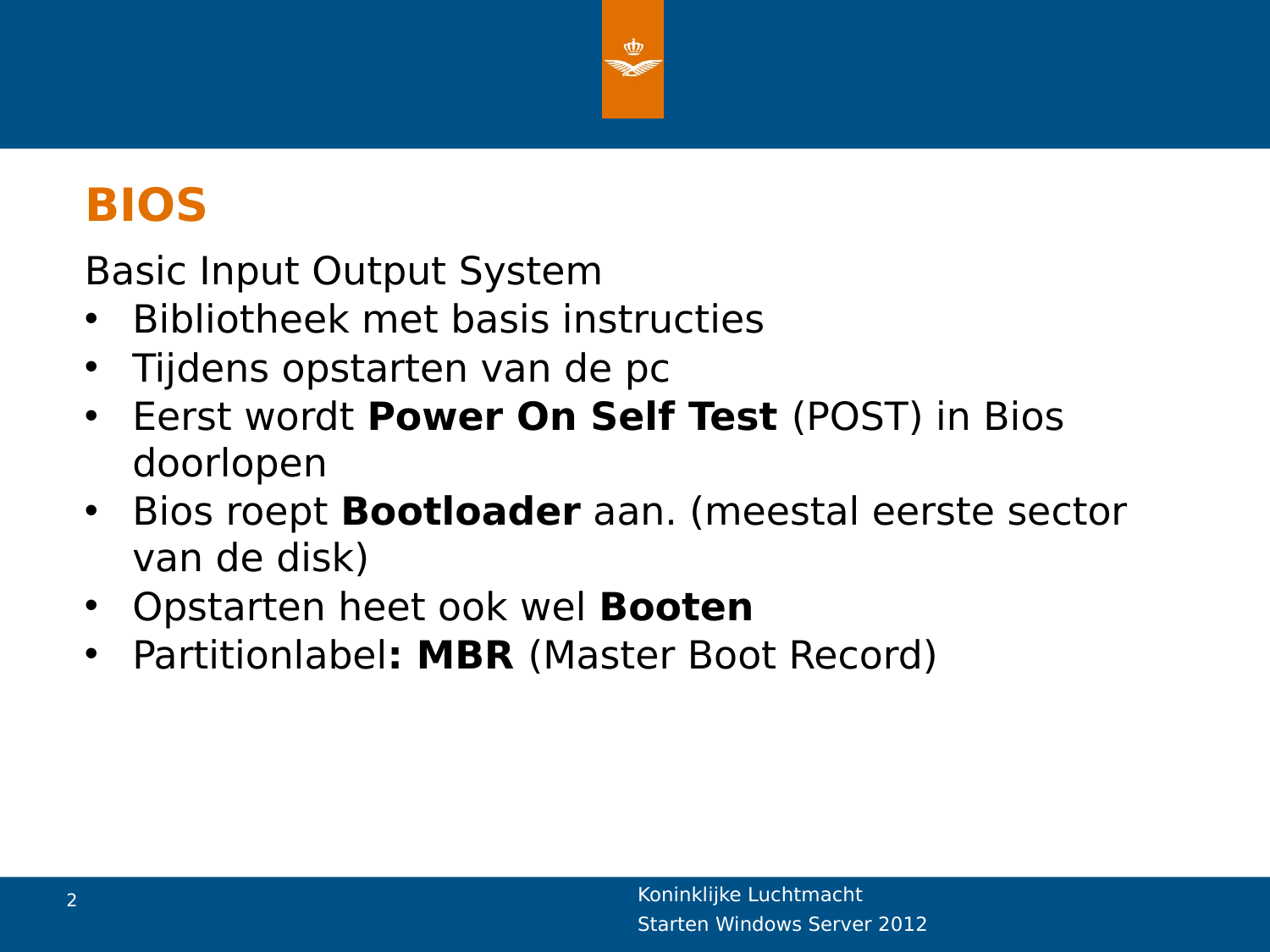

# BIOS
Basic Input Output System
Bibliotheek met basis instructies
Tijdens opstarten van de pc
Eerst wordt Power On Self Test (POST) in Bios doorlopen
Bios roept Bootloader aan. (meestal eerste sector van de disk)
Opstarten heet ook wel Booten
Partitionlabel: MBR (Master Boot Record)